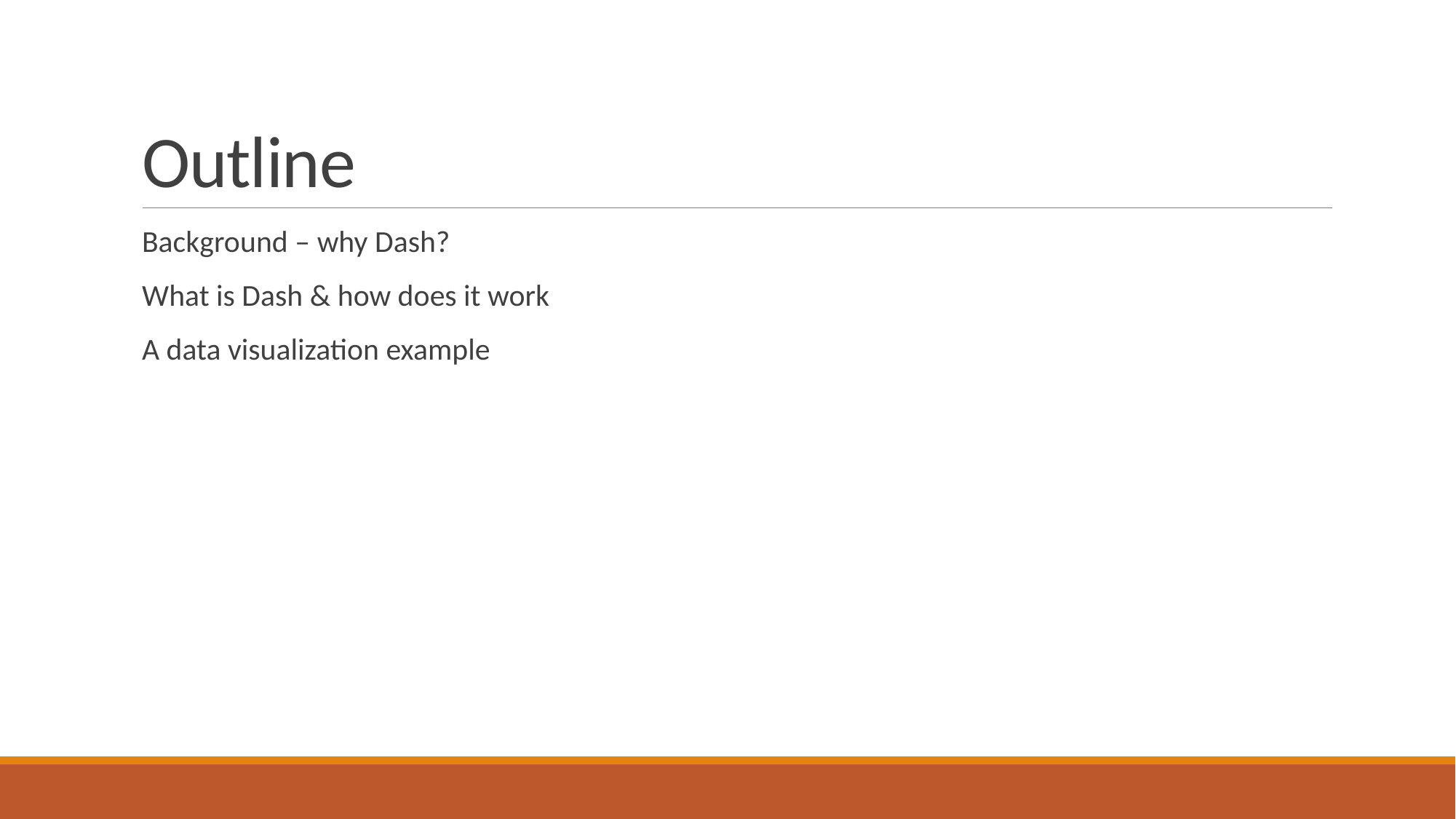

# Outline
Background – why Dash?
What is Dash & how does it work
A data visualization example